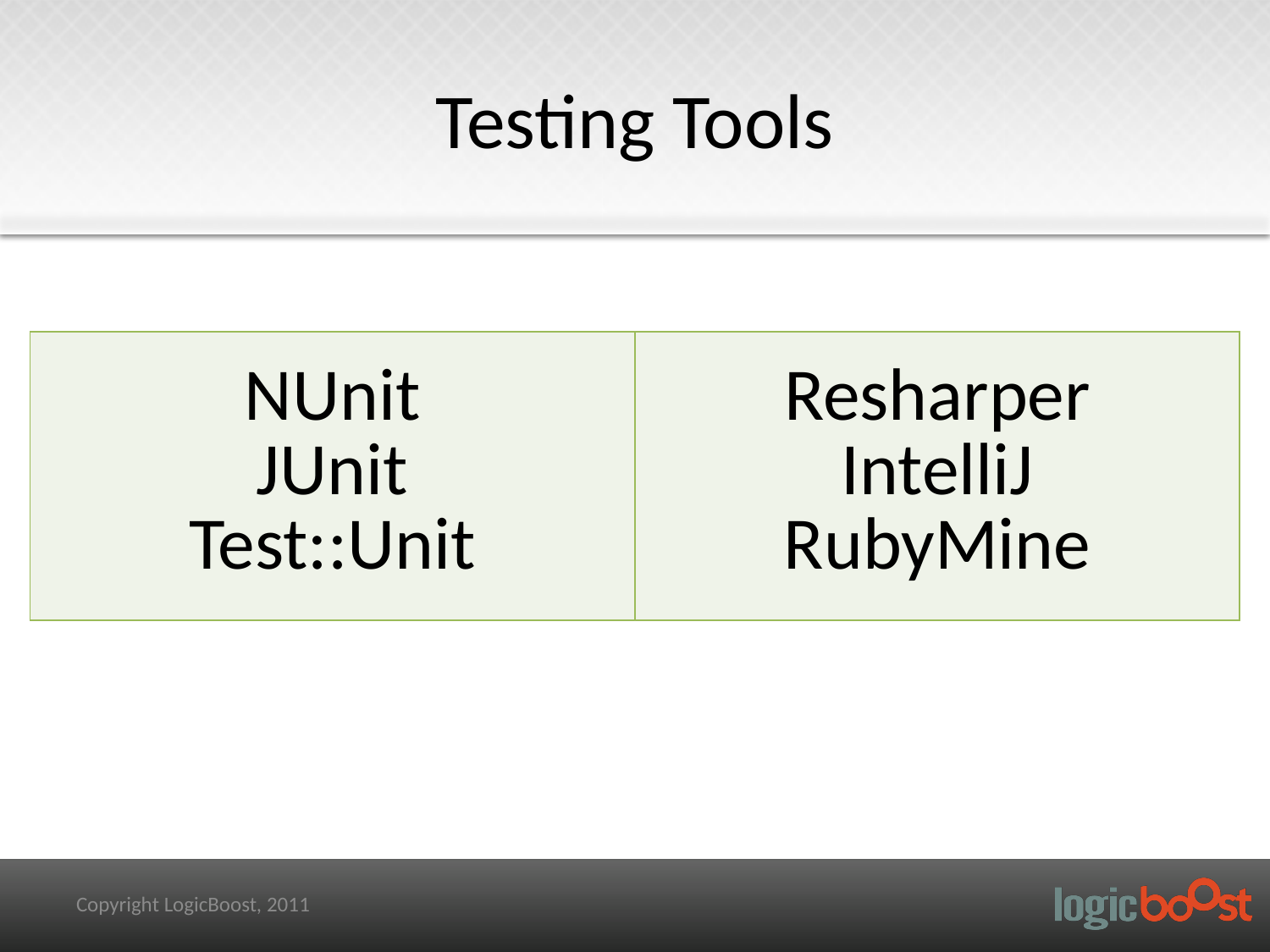

# Testing Tools
| NUnit JUnit Test::Unit | Resharper IntelliJ RubyMine |
| --- | --- |
Copyright LogicBoost, 2011